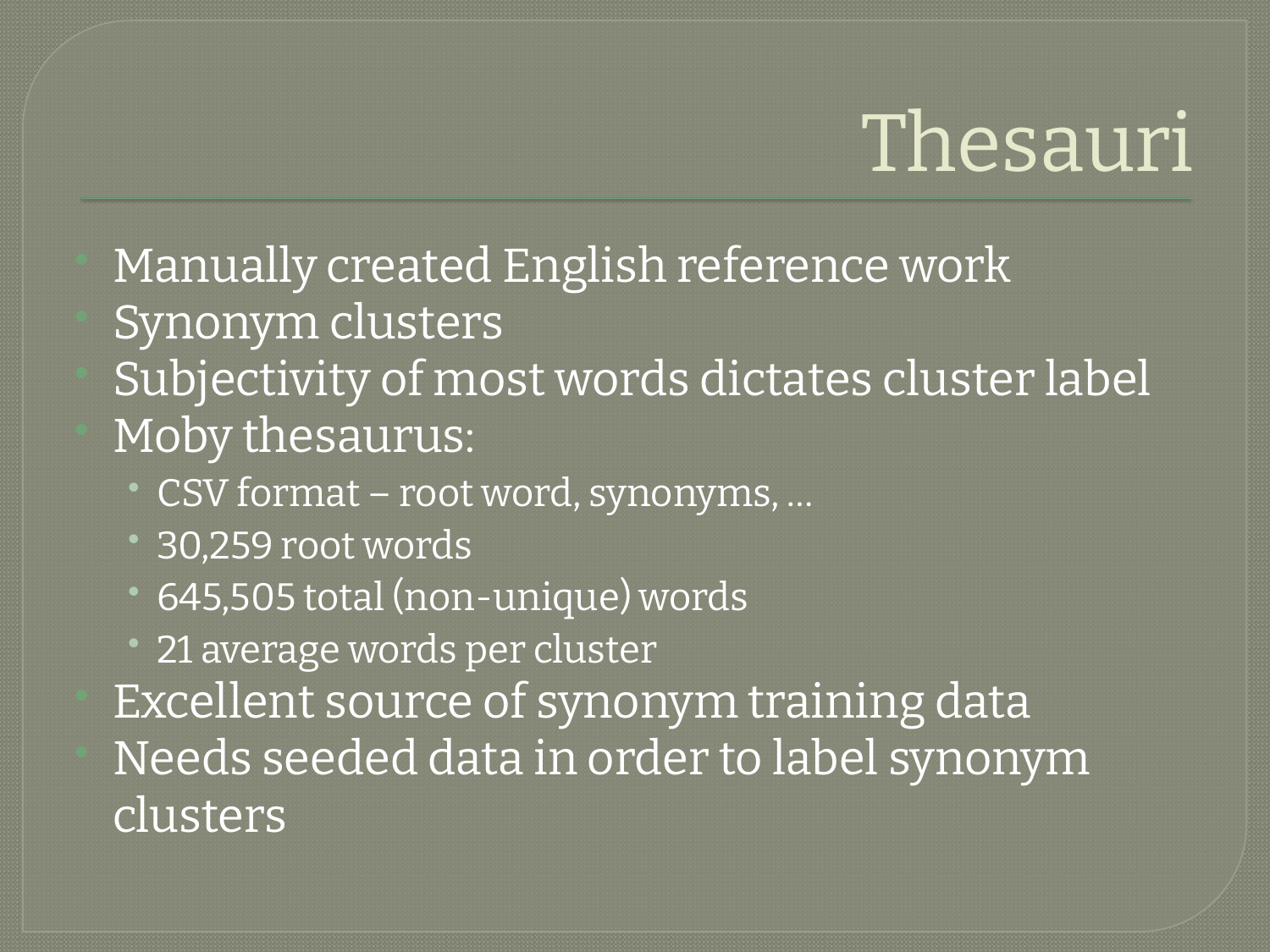

# Thesauri
Manually created English reference work
Synonym clusters
Subjectivity of most words dictates cluster label
Moby thesaurus:
CSV format – root word, synonyms, …
30,259 root words
645,505 total (non-unique) words
21 average words per cluster
Excellent source of synonym training data
Needs seeded data in order to label synonym clusters